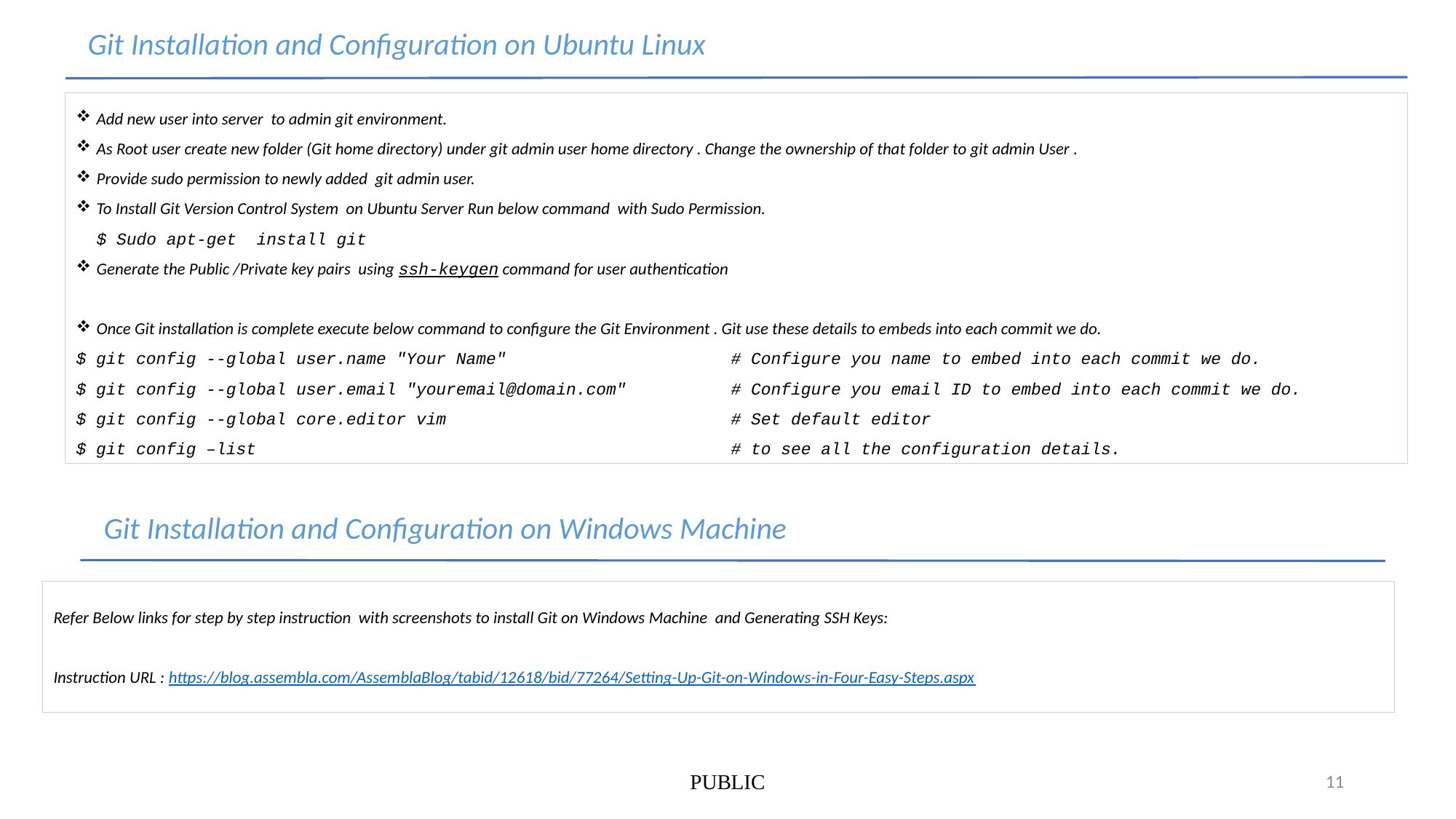

Git Installation and Configuration on Ubuntu Linux
Add new user into server  to admin git environment.
As Root user create new folder (Git home directory) under git admin user home directory . Change the ownership of that folder to git admin User .
Provide sudo permission to newly added  git admin user.
To Install Git Version Control System  on Ubuntu Server Run below command  with Sudo Permission.
$ Sudo apt-get  install git
Generate the Public /Private key pairs  using ssh-keygen command for user authentication

Once Git installation is complete execute below command to configure the Git Environment . Git use these details to embeds into each commit we do.
$ git config --global user.name "Your Name" 		# Configure you name to embed into each commit we do.
$ git config --global user.email "youremail@domain.com" 	# Configure you email ID to embed into each commit we do.
$ git config --global core.editor vim 			# Set default editor
$ git config –list 					# to see all the configuration details.
    Git Installation and Configuration on Windows Machine

Refer Below links for step by step instruction  with screenshots to install Git on Windows Machine  and Generating SSH Keys:

Instruction URL : https://blog.assembla.com/AssemblaBlog/tabid/12618/bid/77264/Setting-Up-Git-on-Windows-in-Four-Easy-Steps.aspx

PUBLIC
11